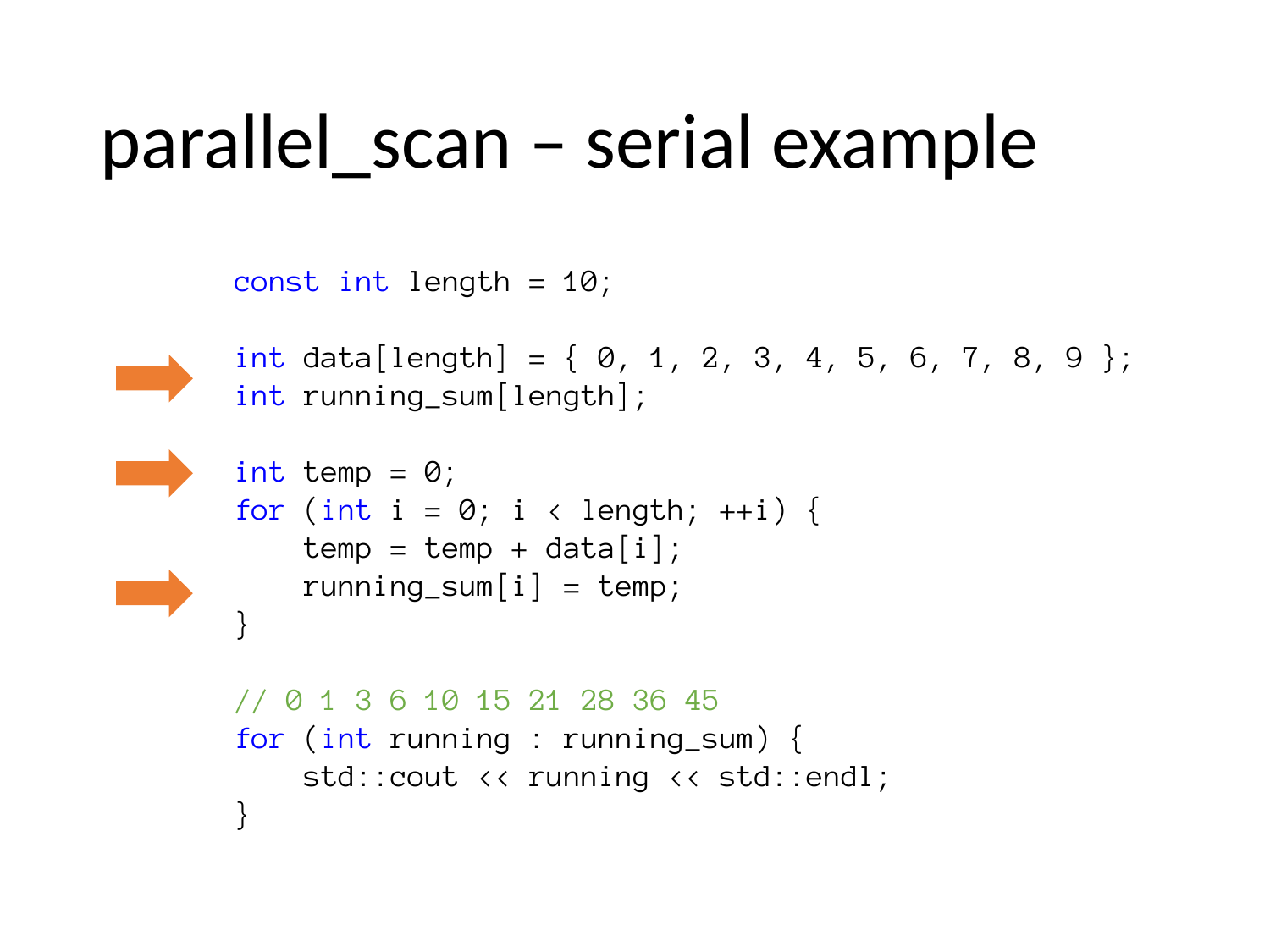

# parallel_scan – serial example
const int length = 10;

int data[length] = { 0, 1, 2, 3, 4, 5, 6, 7, 8, 9 };
int running_sum[length];

int temp = 0;
for (int i = 0; i < length; ++i) {
    temp = temp + data[i];
    running_sum[i] = temp;
}

// 0 1 3 6 10 15 21 28 36 45
for (int running : running_sum) {
    std::cout << running << std::endl;
}